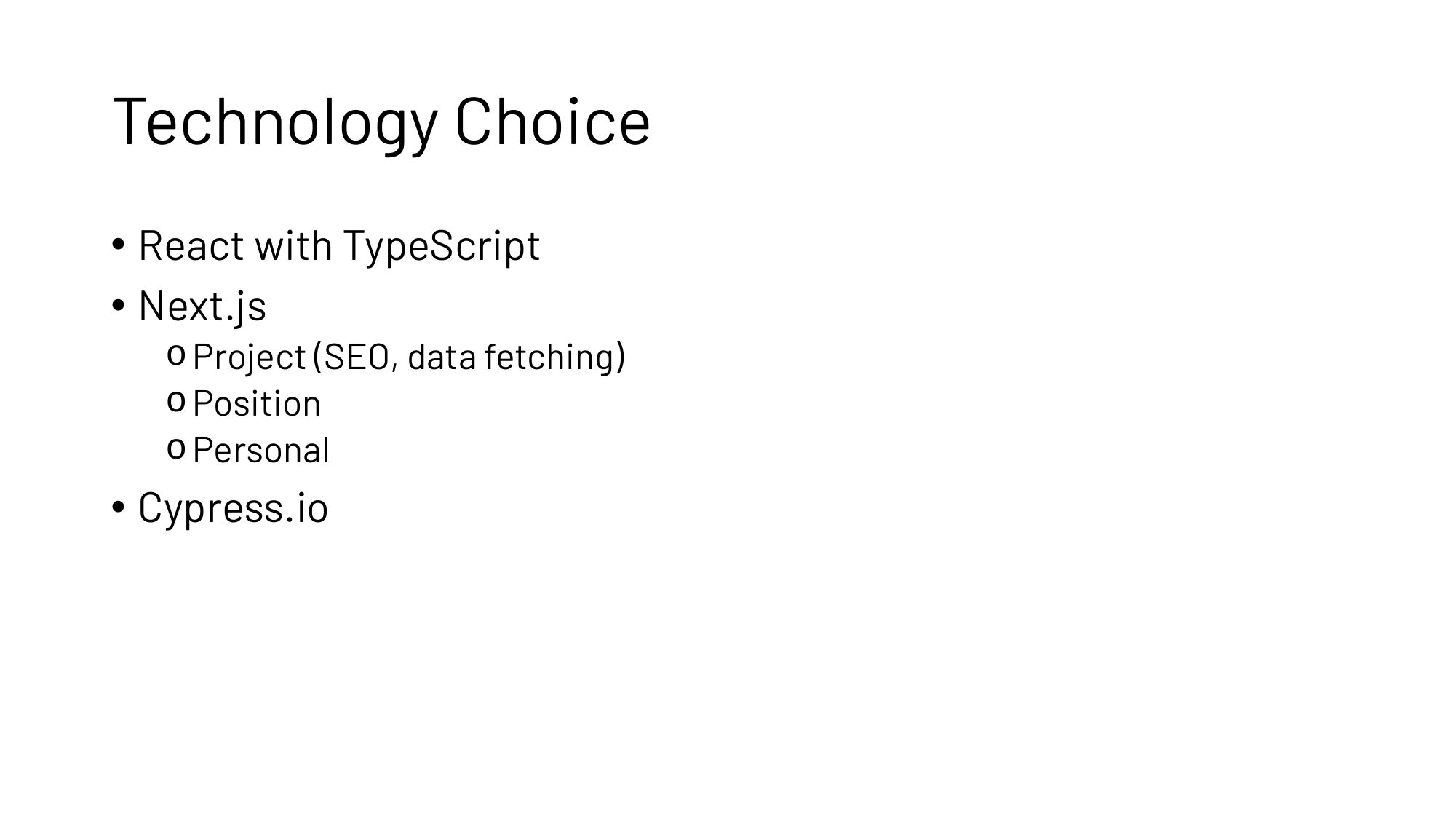

# Technology Choice
React with TypeScript
Next.js
Project (SEO, data fetching)
Position
Personal
Cypress.io